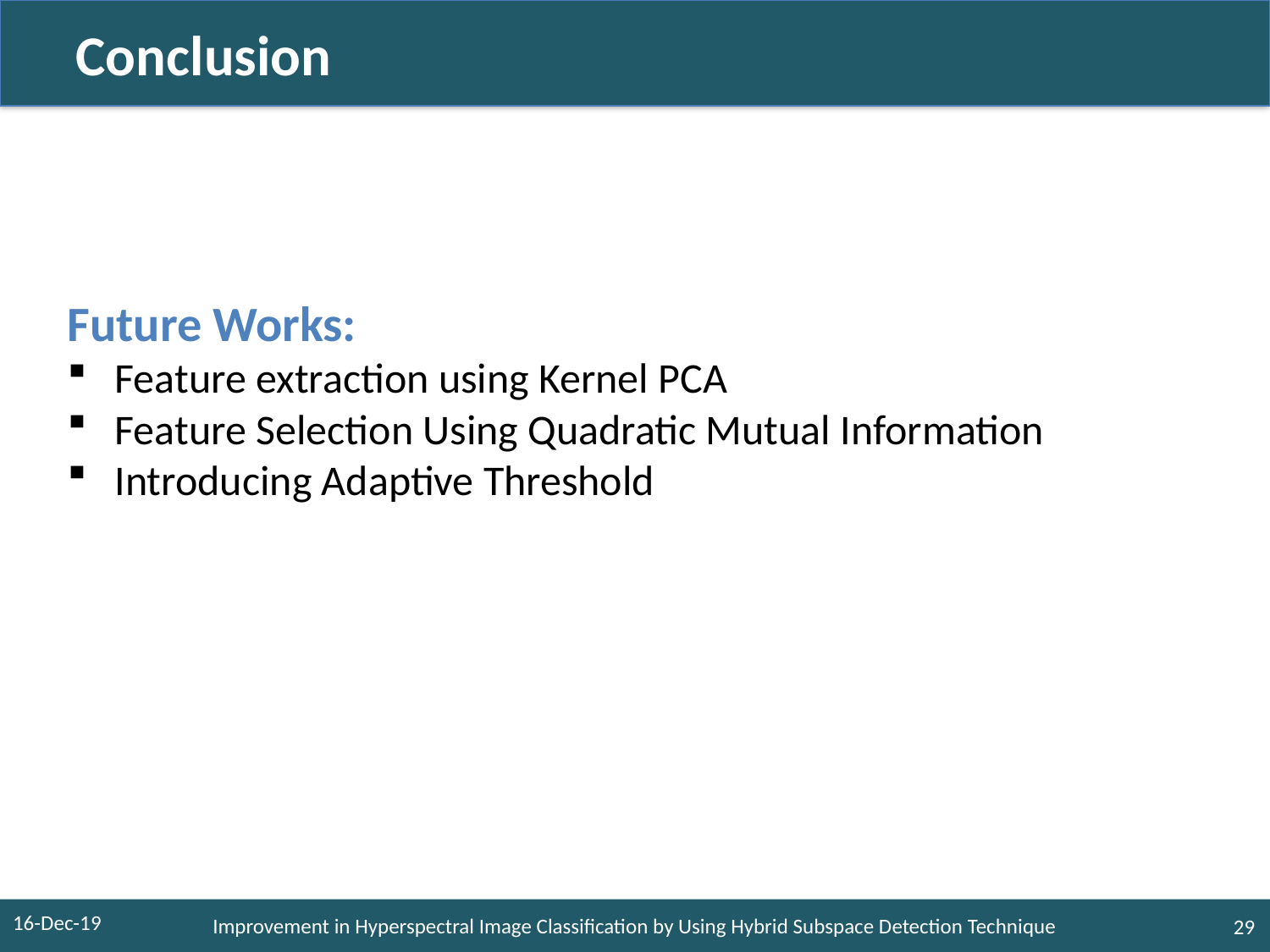

#
     Conclusion

Future Works:
Feature extraction using Kernel PCA
Feature Selection Using Quadratic Mutual Information
Introducing Adaptive Threshold
16-Dec-19
Improvement in Hyperspectral Image Classification by Using Hybrid Subspace Detection Technique
29